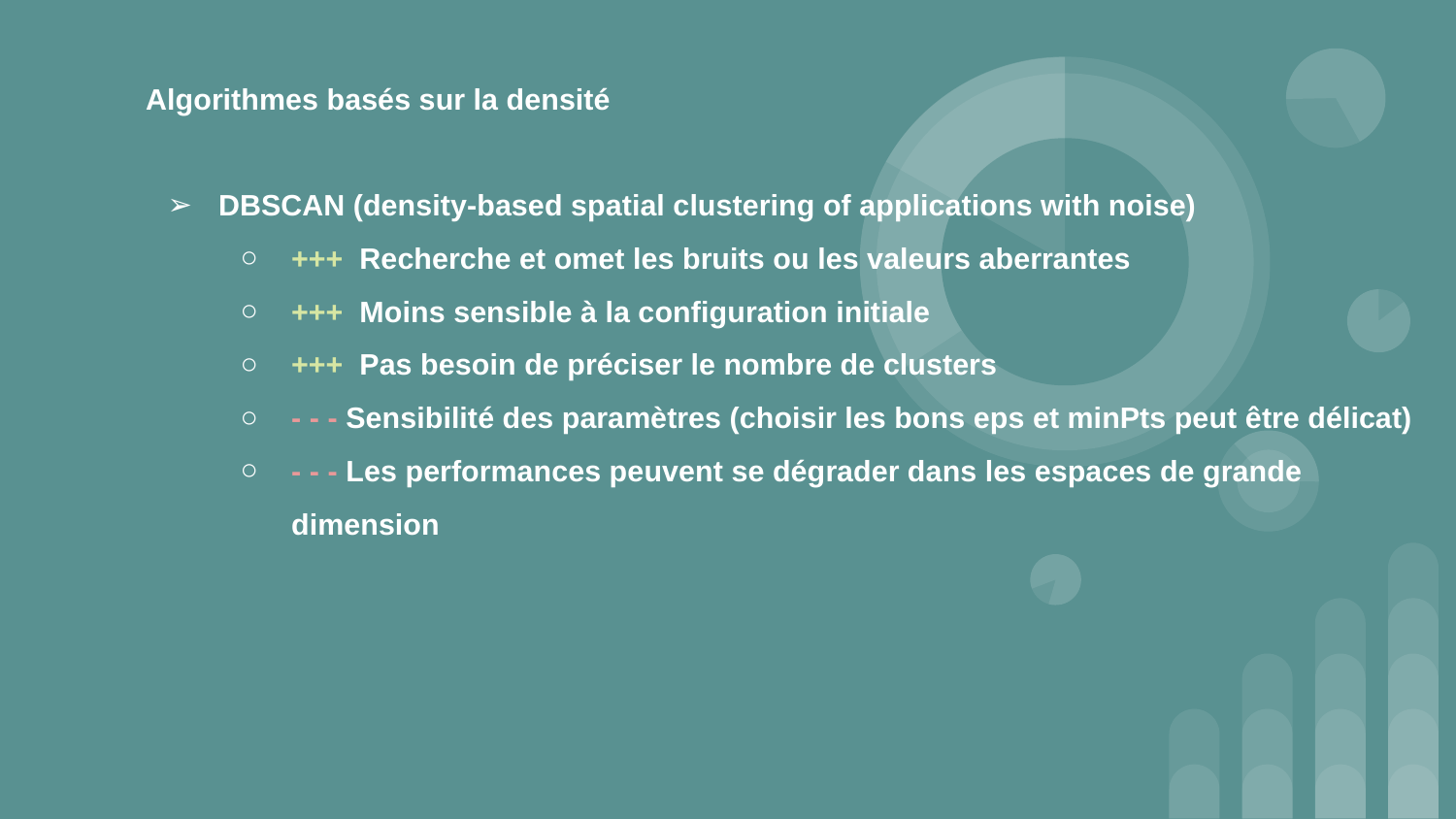

# Algorithmes basés sur la densité

DBSCAN (density-based spatial clustering of applications with noise)
+++  Recherche et omet les bruits ou les valeurs aberrantes
+++  Moins sensible à la configuration initiale
+++  Pas besoin de préciser le nombre de clusters
- - - Sensibilité des paramètres (choisir les bons eps et minPts peut être délicat)
- - - Les performances peuvent se dégrader dans les espaces de grande dimension